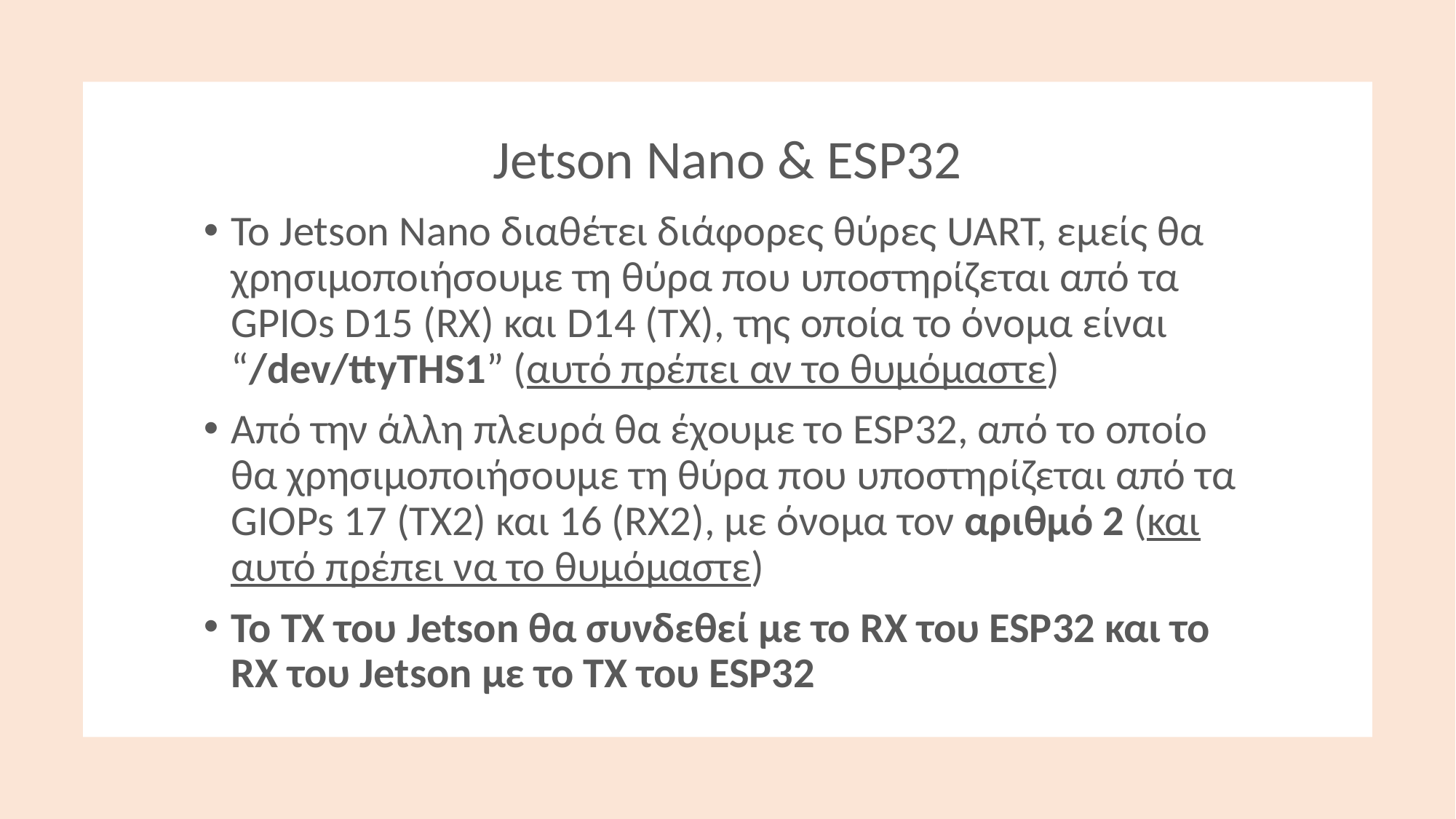

# Jetson Nano & ESP32
Το Jetson Nano διαθέτει διάφορες θύρες UART, εμείς θα χρησιμοποιήσουμε τη θύρα που υποστηρίζεται από τα GPIOs D15 (RX) και D14 (TX), της οποία το όνομα είναι “/dev/ttyTHS1” (αυτό πρέπει αν το θυμόμαστε)
Από την άλλη πλευρά θα έχουμε το ESP32, από το οποίο θα χρησιμοποιήσουμε τη θύρα που υποστηρίζεται από τα GIOPs 17 (ΤΧ2) και 16 (RX2), με όνομα τον αριθμό 2 (και αυτό πρέπει να το θυμόμαστε)
Το TX του Jetson θα συνδεθεί με το RX του ESP32 και το RX του Jetson με το TX του ESP32